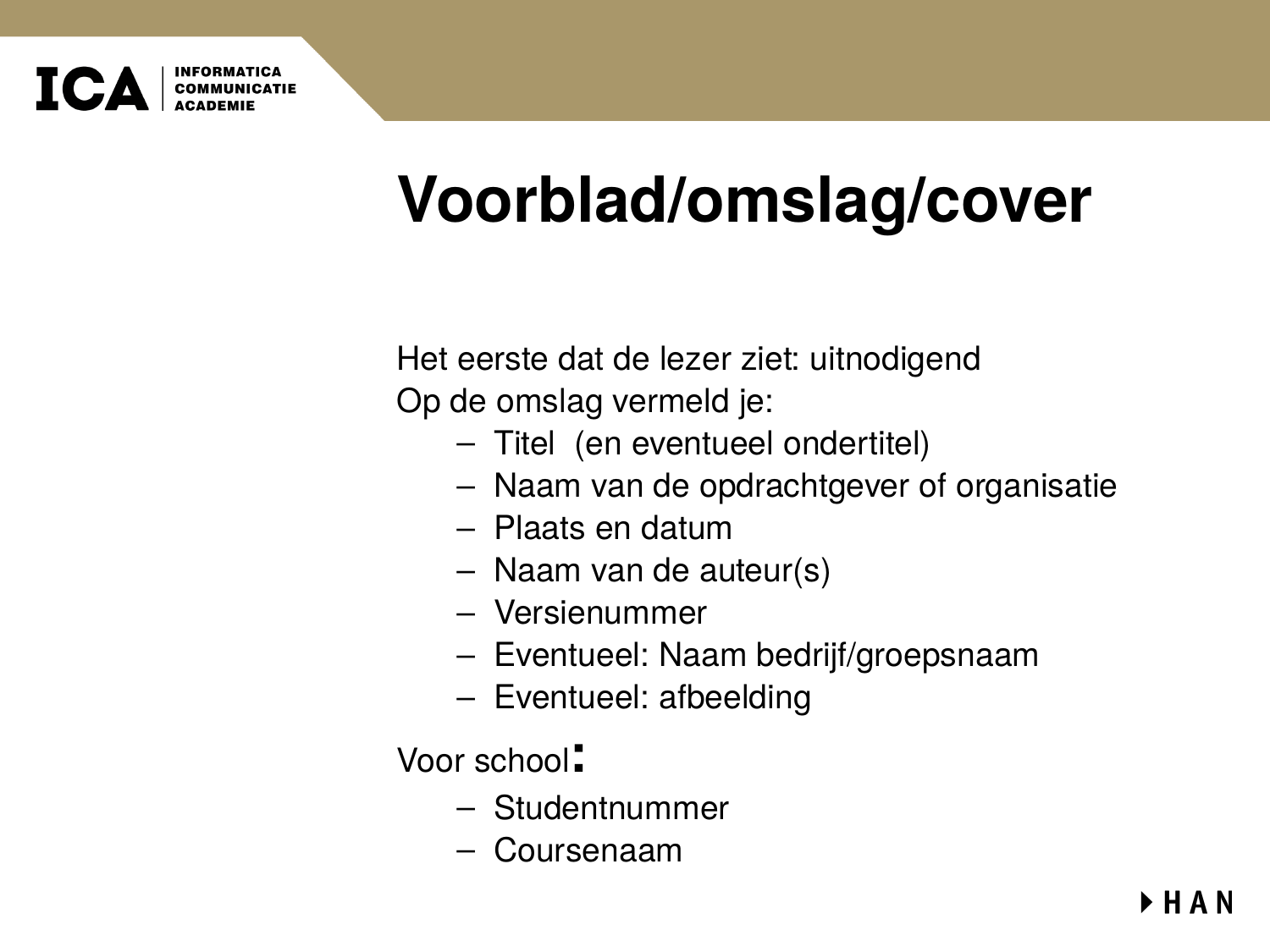

# Voorblad/omslag/cover

Het eerste dat de lezer ziet: uitnodigend
Op de omslag vermeld je:
Titel  (en eventueel ondertitel)
Naam van de opdrachtgever of organisatie
Plaats en datum
Naam van de auteur(s)
Versienummer
Eventueel: Naam bedrijf/groepsnaam
Eventueel: afbeelding
Voor school:
Studentnummer
Coursenaam